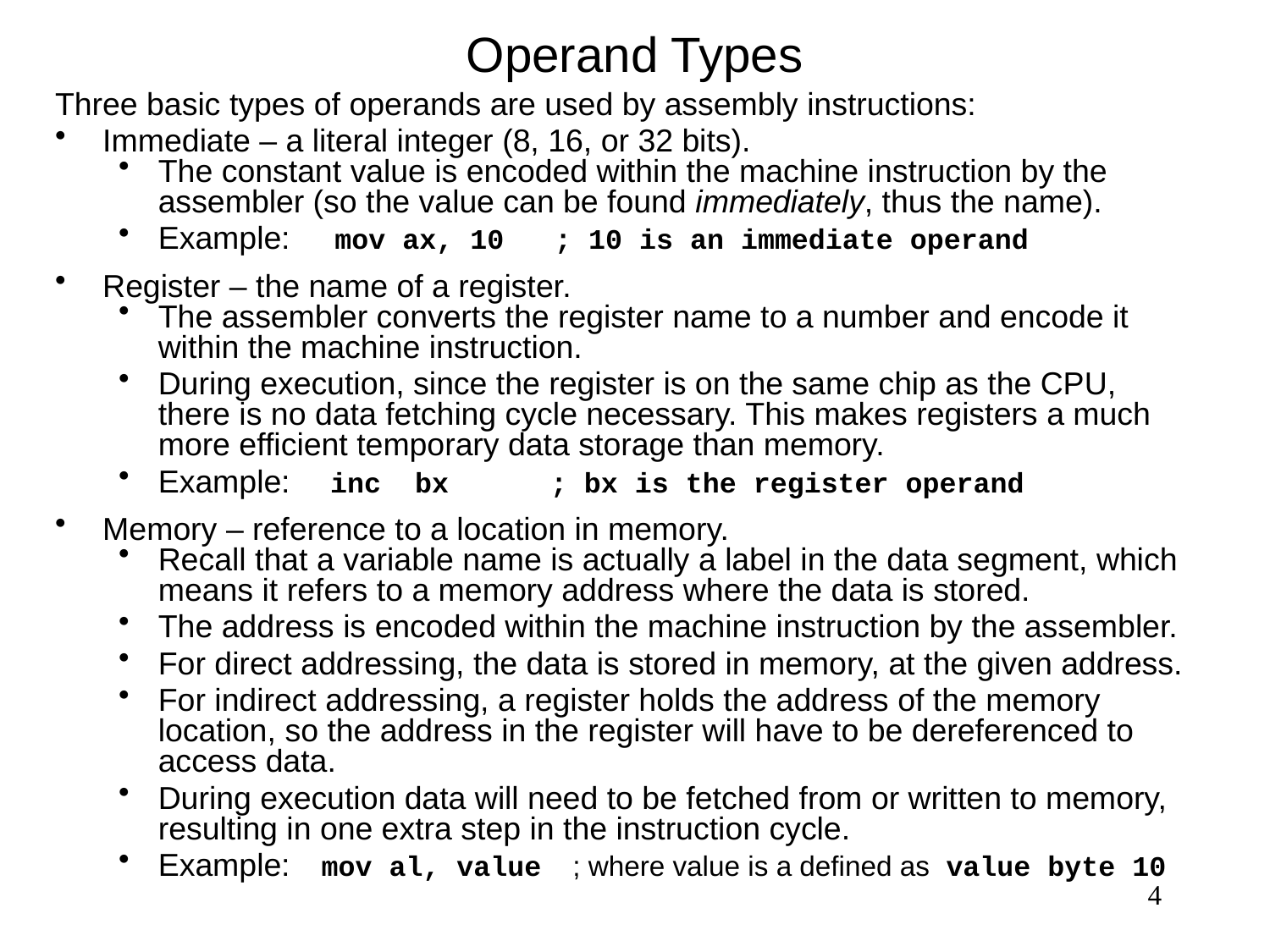

# Operand Types
Three basic types of operands are used by assembly instructions:
Immediate – a literal integer (8, 16, or 32 bits).
The constant value is encoded within the machine instruction by the assembler (so the value can be found immediately, thus the name).
Example:     mov ax, 10   ; 10 is an immediate operand
Register – the name of a register.
The assembler converts the register name to a number and encode it within the machine instruction.
During execution, since the register is on the same chip as the CPU, there is no data fetching cycle necessary. This makes registers a much more efficient temporary data storage than memory.
Example:     inc  bx      ; bx is the register operand
Memory – reference to a location in memory.
Recall that a variable name is actually a label in the data segment, which means it refers to a memory address where the data is stored.
The address is encoded within the machine instruction by the assembler.
For direct addressing, the data is stored in memory, at the given address.
For indirect addressing, a register holds the address of the memory location, so the address in the register will have to be dereferenced to access data.
During execution data will need to be fetched from or written to memory, resulting in one extra step in the instruction cycle.
Example:    mov al, value    ; where value is a defined as  value byte 10
4